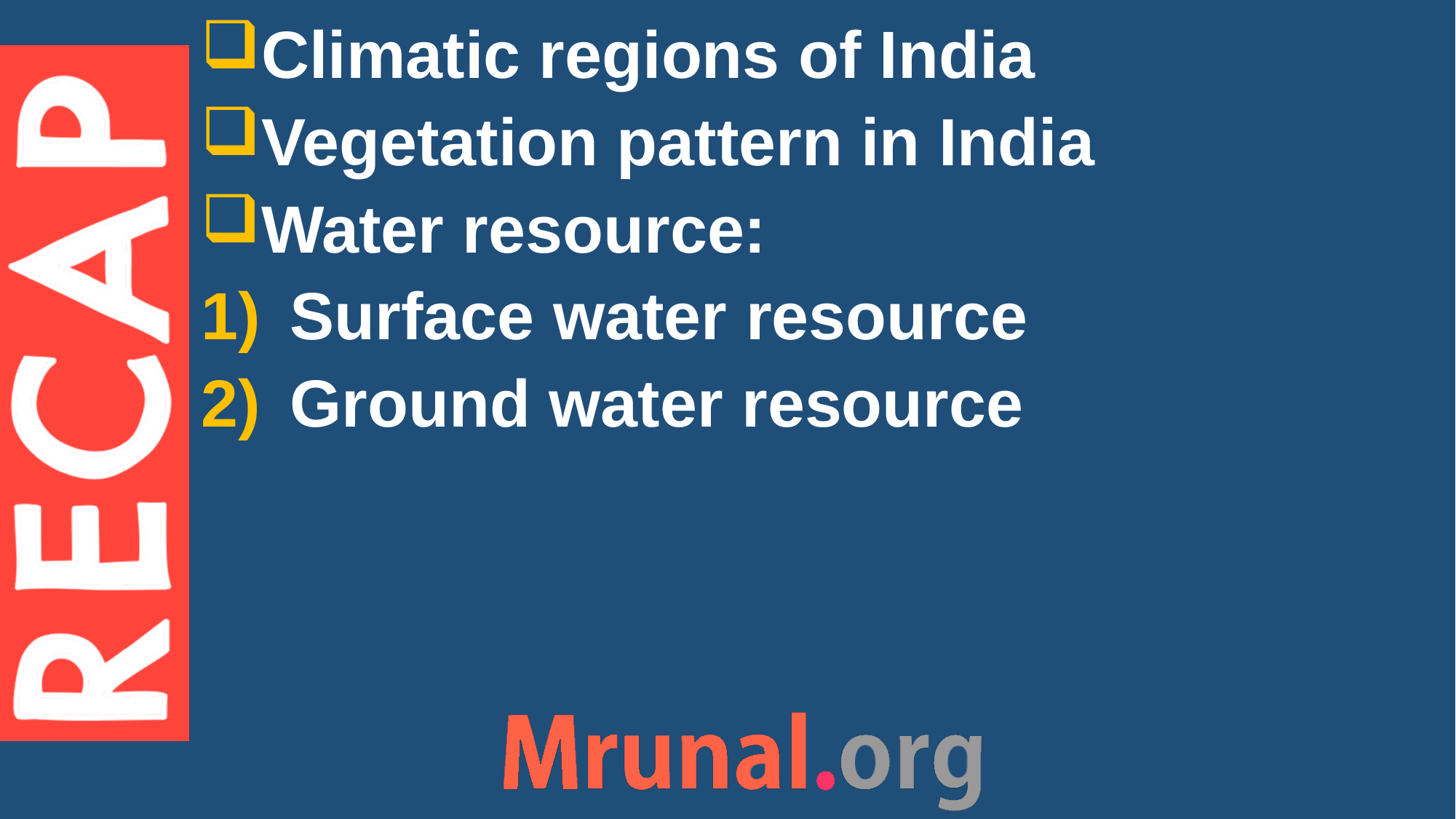

Climatic regions of India
Vegetation pattern in India
Water resource:
Surface water resource
Ground water resource